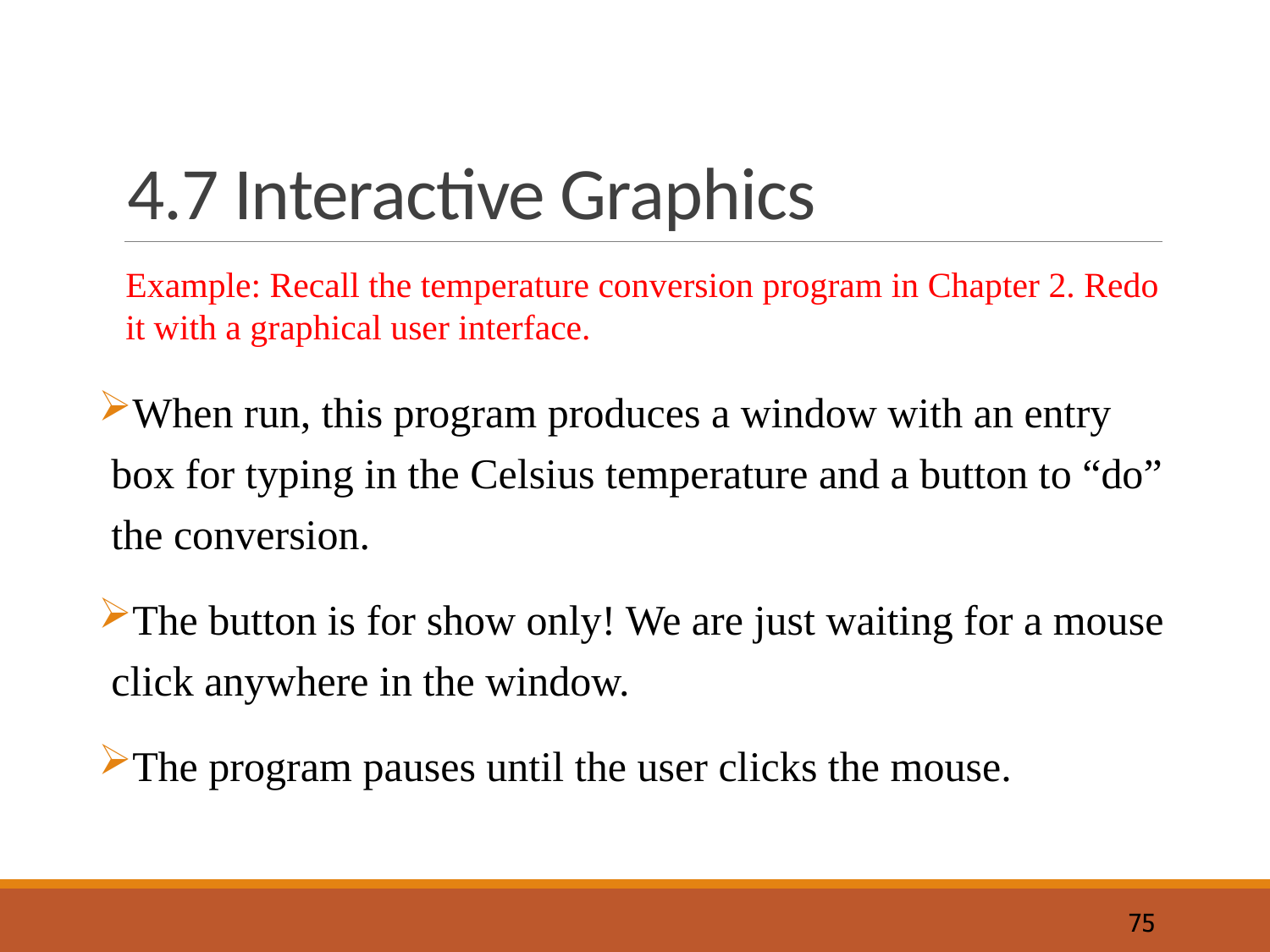

# 4.7 Interactive Graphics
Example: Recall the temperature conversion program in Chapter 2. Redo it with a graphical user interface.

When run, this program produces a window with an entry box for typing in the Celsius temperature and a button to “do” the conversion.
The button is for show only! We are just waiting for a mouse click anywhere in the window.
The program pauses until the user clicks the mouse.

75